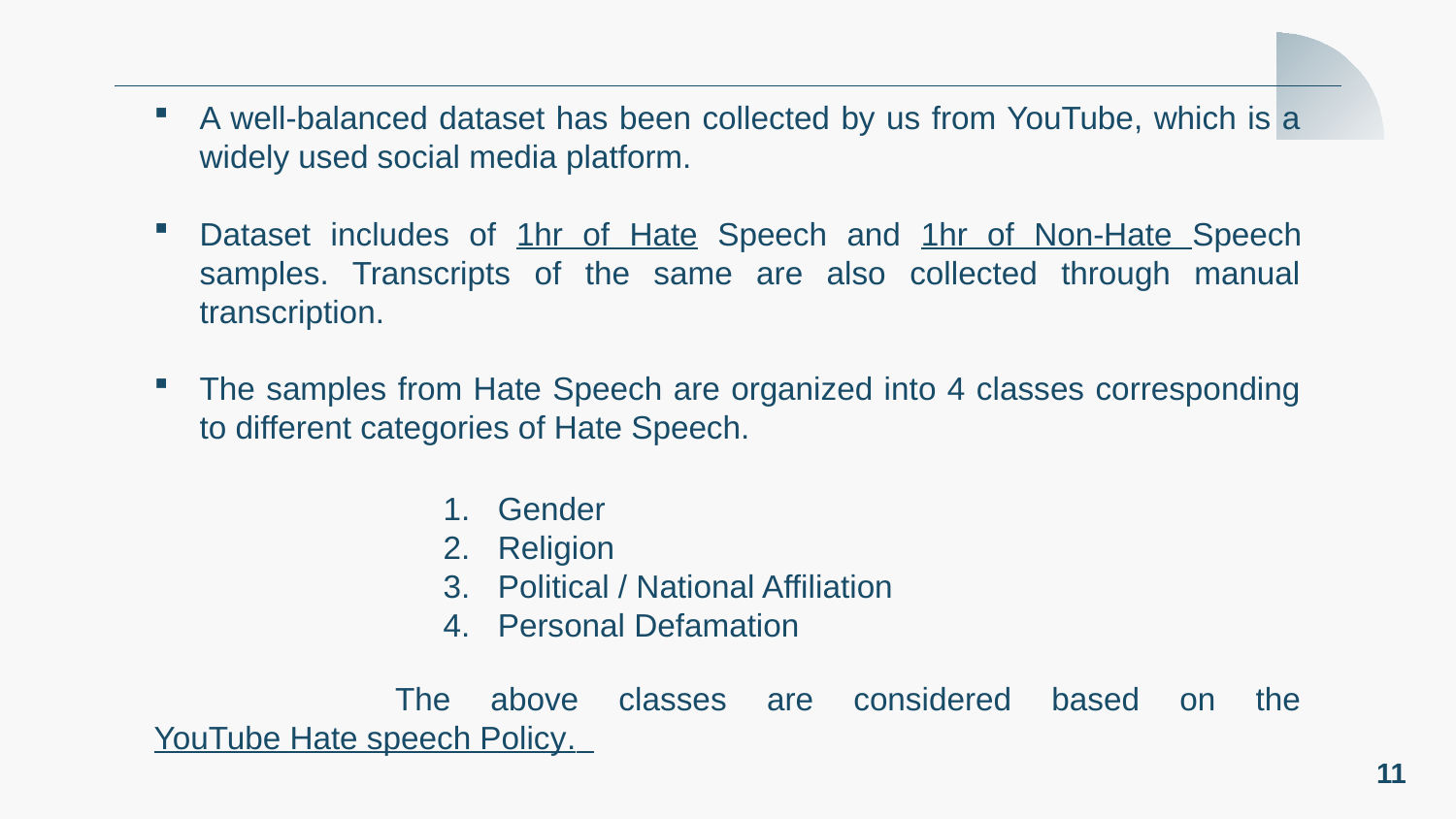

A well-balanced dataset has been collected by us from YouTube, which is a widely used social media platform.

Dataset includes of 1hr of Hate Speech and 1hr of Non-Hate Speech samples. Transcripts of the same are also collected through manual transcription.

The samples from Hate Speech are organized into 4 classes corresponding to different categories of Hate Speech.

      The above classes are considered based on the YouTube Hate speech Policy.

Gender
Religion
Political / National Affiliation
Personal Defamation

11